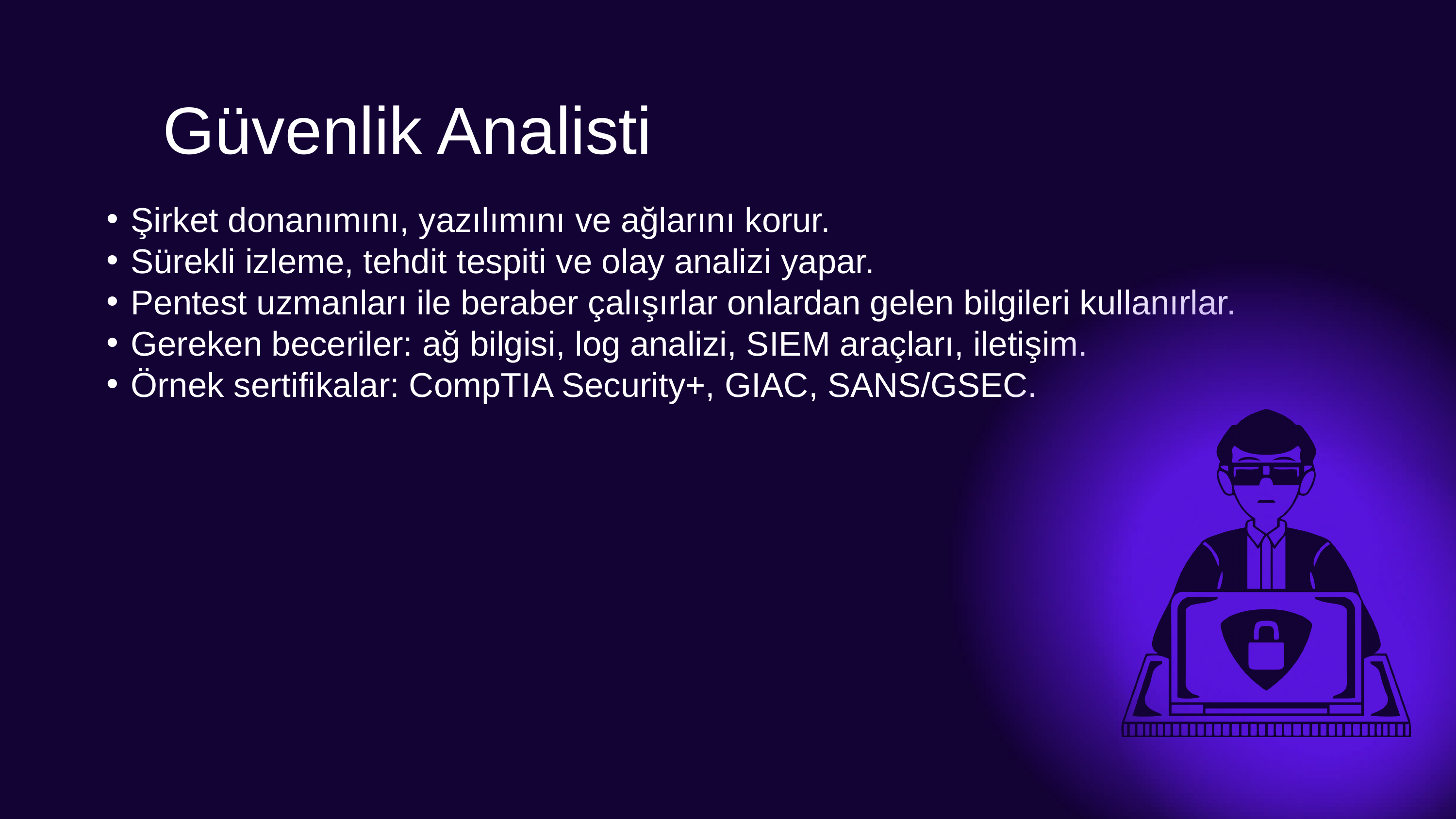

Güvenlik Analisti
Şirket donanımını, yazılımını ve ağlarını korur.
Sürekli izleme, tehdit tespiti ve olay analizi yapar.
Pentest uzmanları ile beraber çalışırlar onlardan gelen bilgileri kullanırlar.
Gereken beceriler: ağ bilgisi, log analizi, SIEM araçları, iletişim.
Örnek sertifikalar: CompTIA Security+, GIAC, SANS/GSEC.